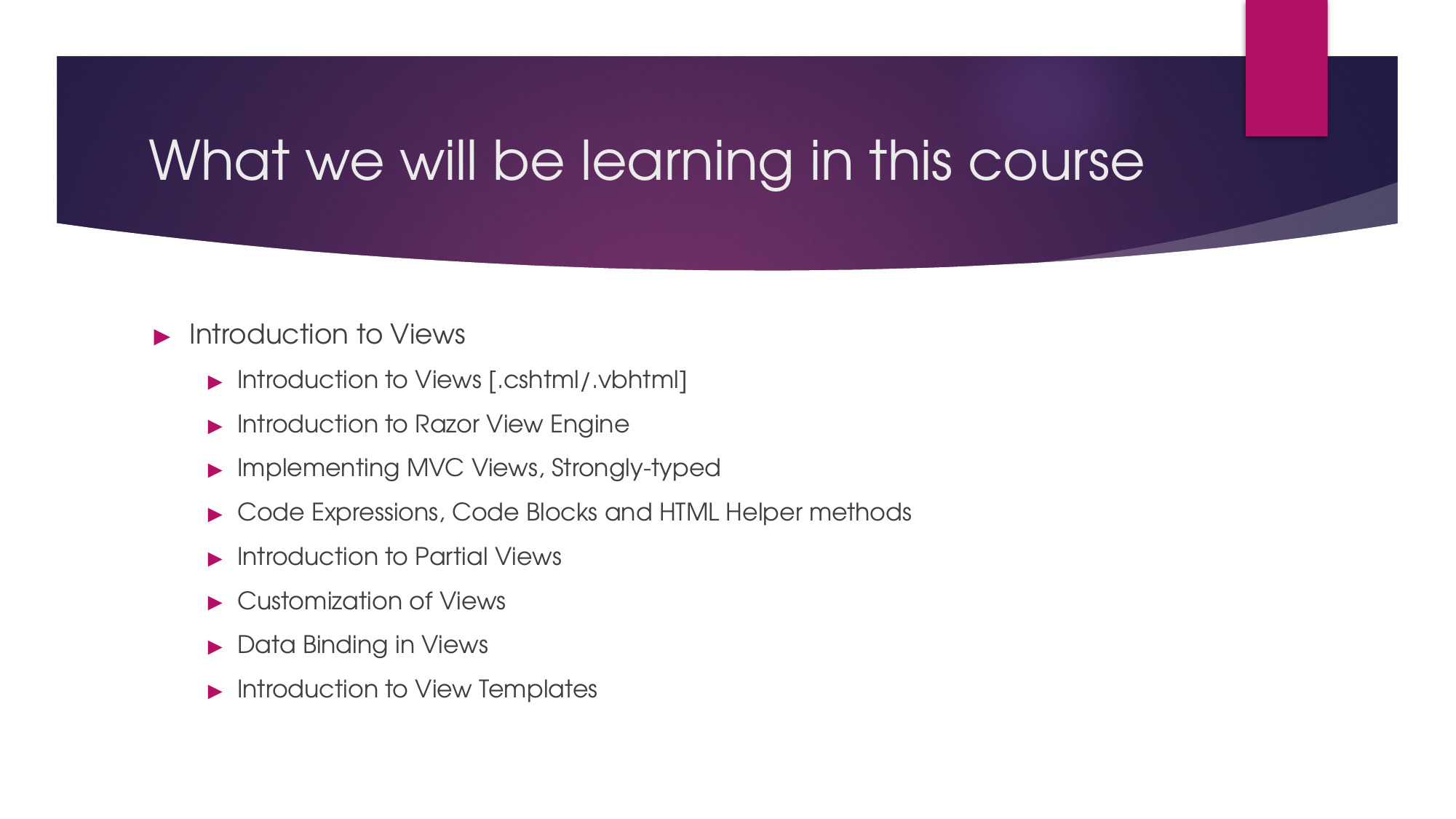

# What we will be learning in this course
Introduction to Views
Introduction to Views [.cshtml/.vbhtml]
Introduction to Razor View Engine
Implementing MVC Views, Strongly-typed
Code Expressions, Code Blocks and HTML Helper methods
Introduction to Partial Views
Customization of Views
Data Binding in Views
Introduction to View Templates